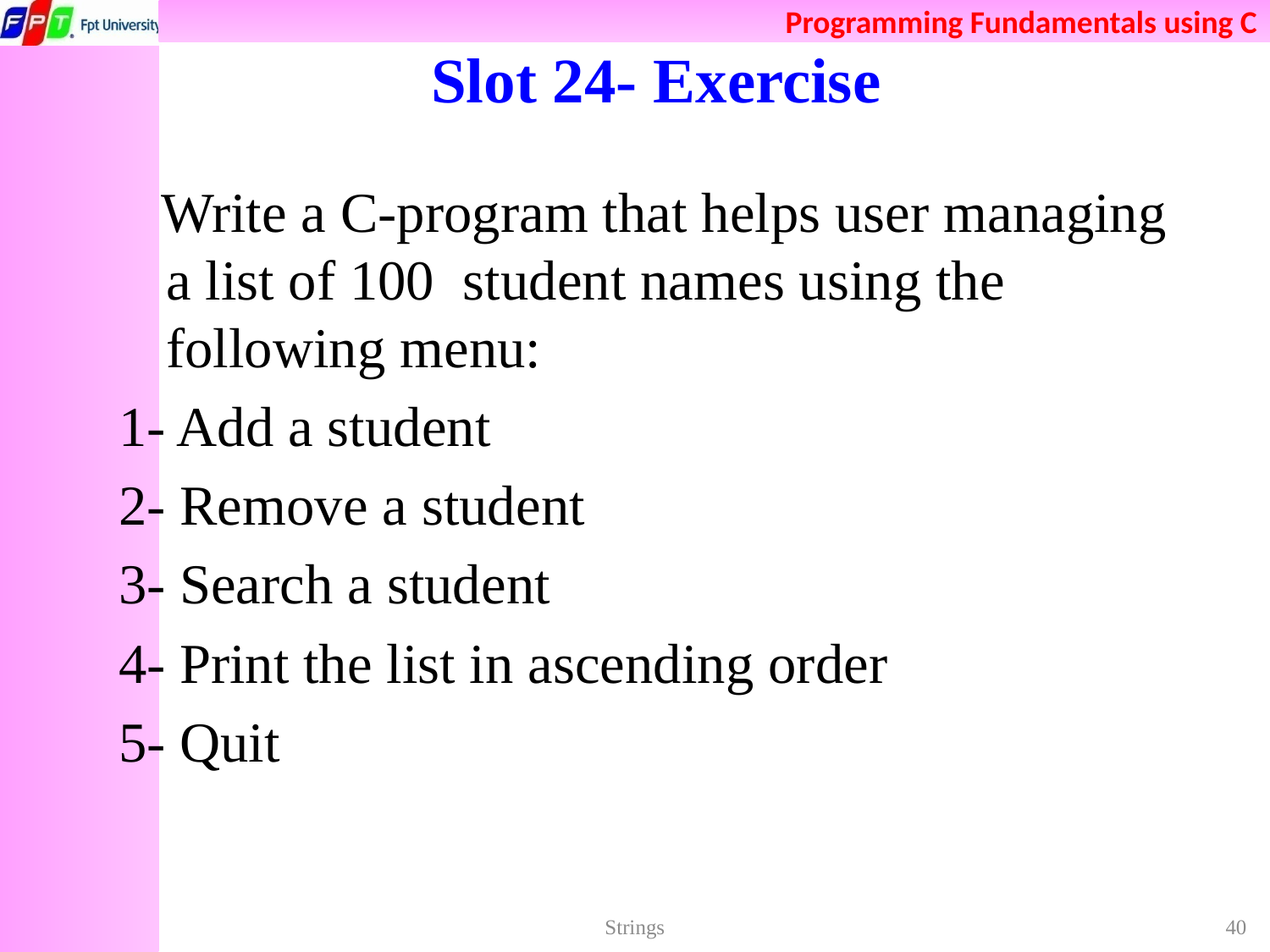

# Slot 24- Exercise
   Write a C-program that helps user managing a list of 100  student names using the following menu:
1- Add a student
2- Remove a student
3- Search a student
4- Print the list in ascending order
5- Quit
Strings
40